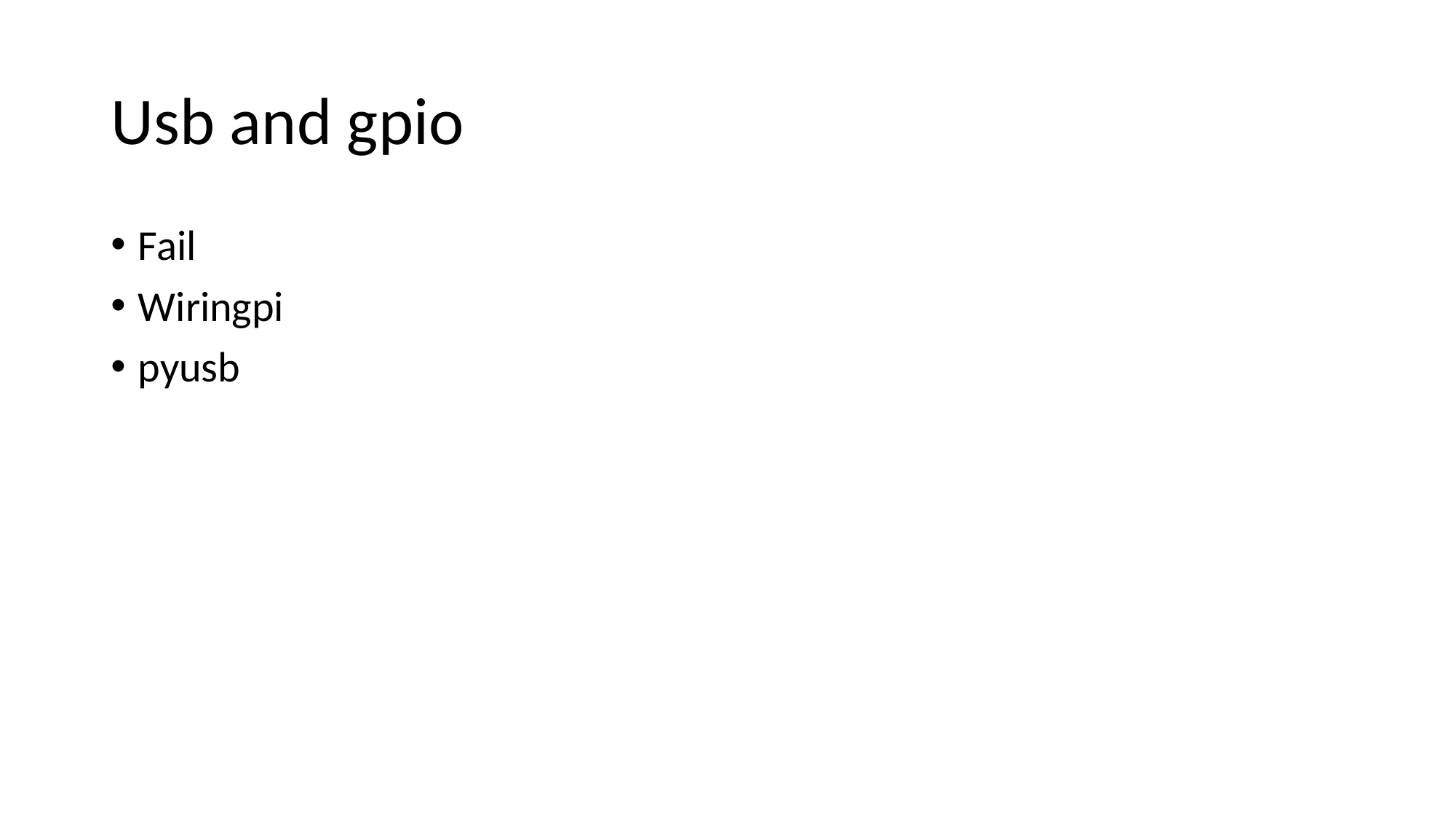

# Usb and gpio
Fail
Wiringpi
pyusb